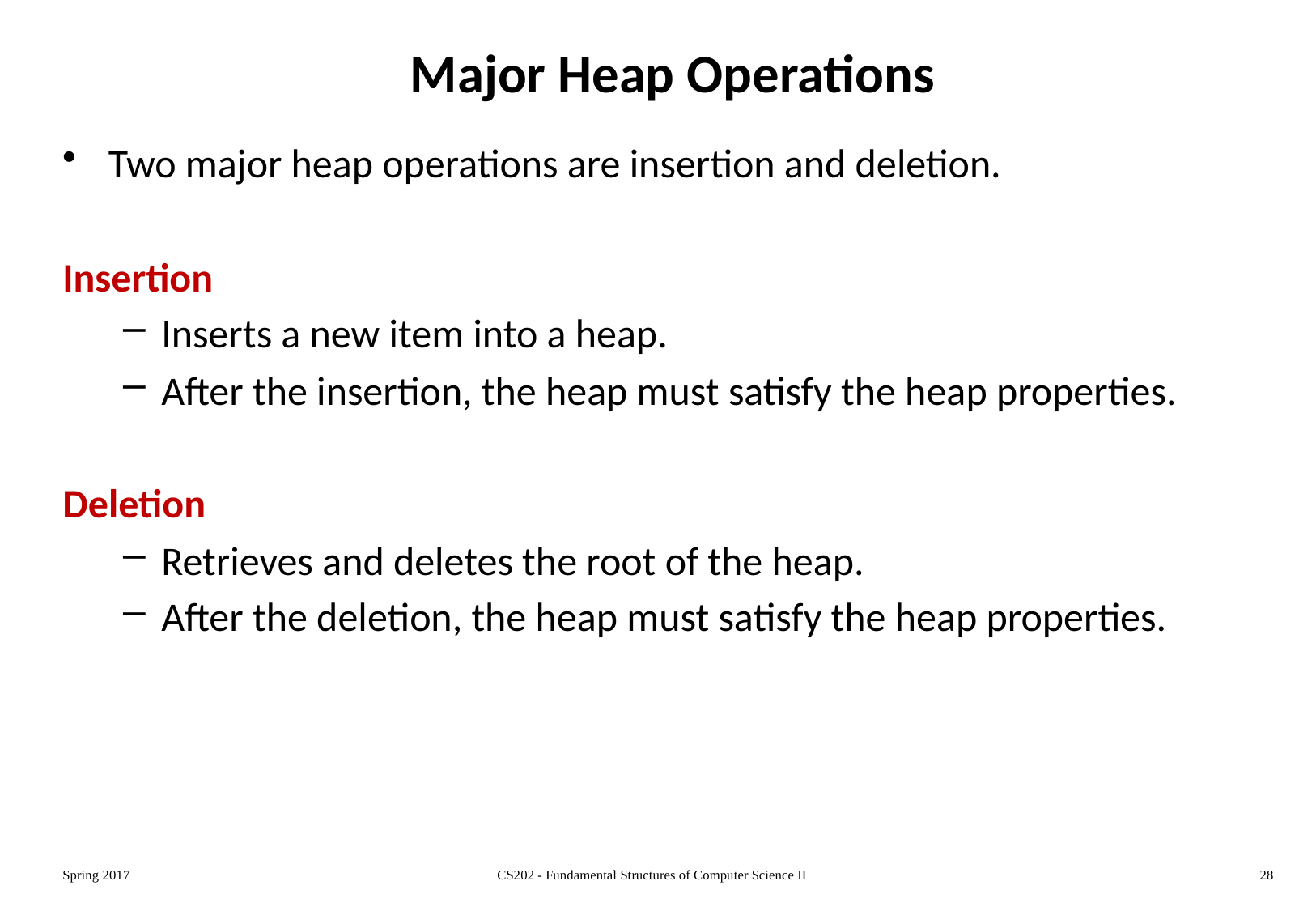

# Major Heap Operations
Two major heap operations are insertion and deletion.

Insertion
Inserts a new item into a heap.
After the insertion, the heap must satisfy the heap properties.

Deletion
Retrieves and deletes the root of the heap.
After the deletion, the heap must satisfy the heap properties.

Spring 2017
CS202 - Fundamental Structures of Computer Science II
28